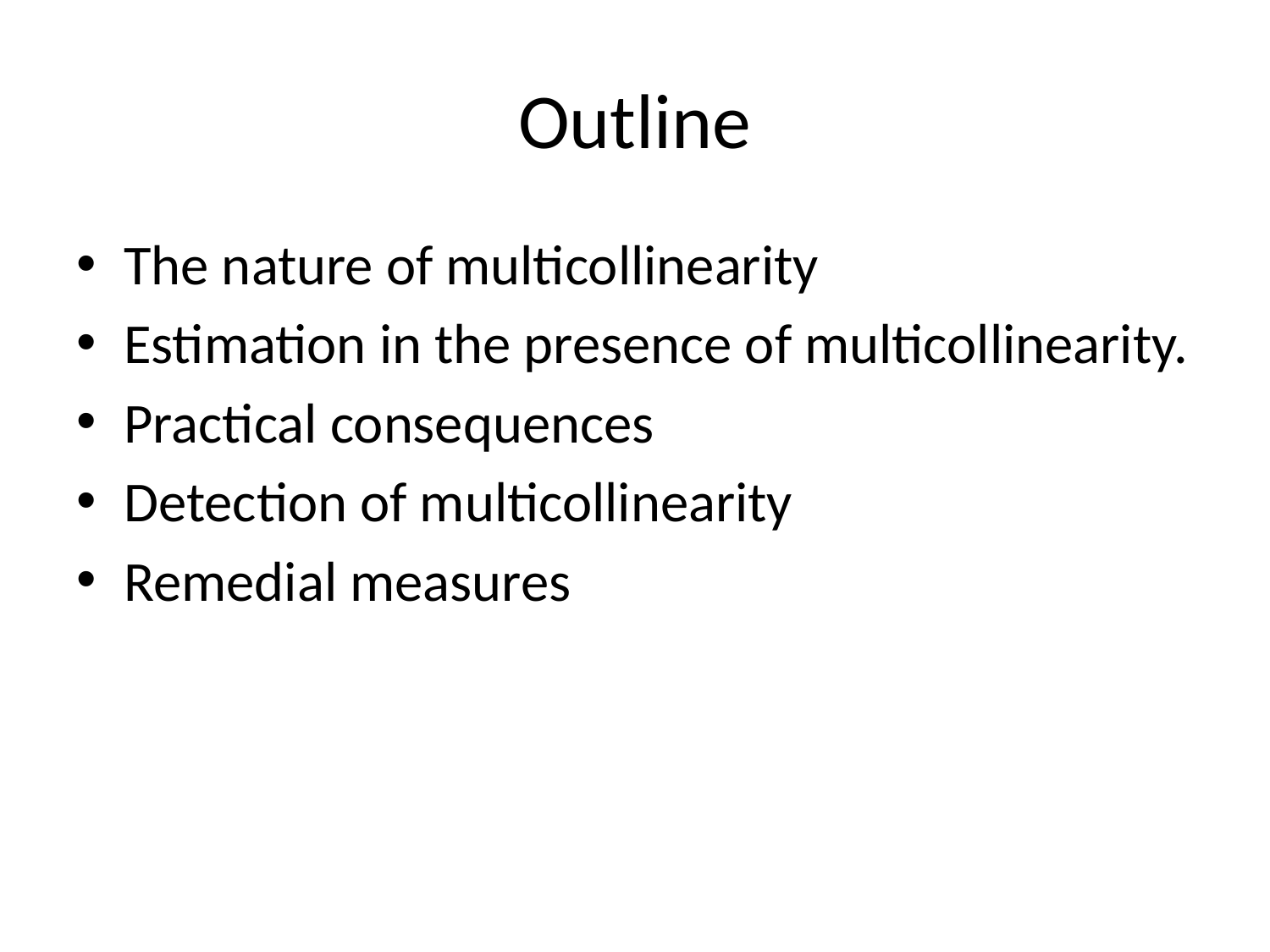

# Outline
The nature of multicollinearity
Estimation in the presence of multicollinearity.
Practical consequences
Detection of multicollinearity
Remedial measures